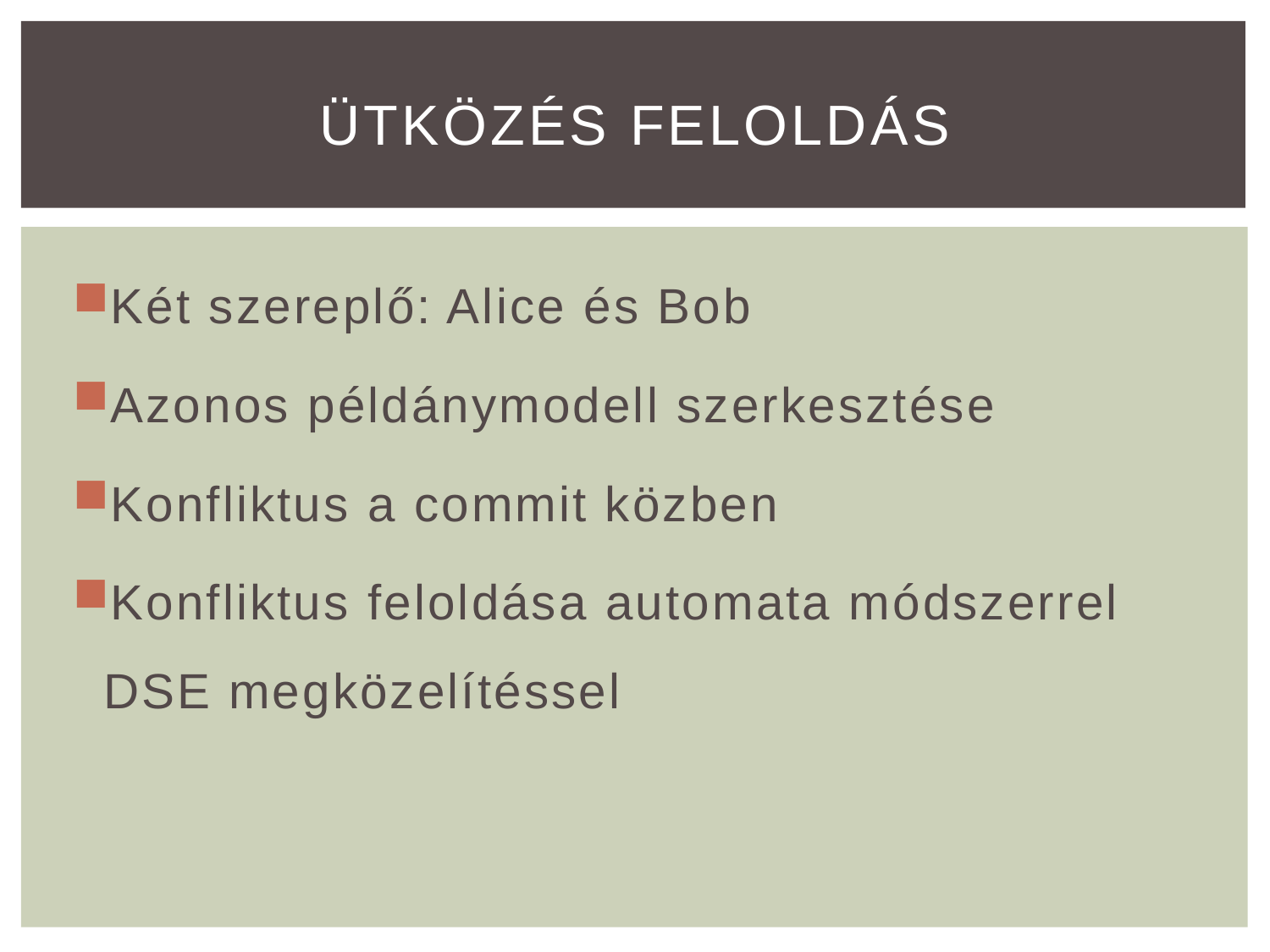

# Ütközés feloldás
Két szereplő: Alice és Bob
Azonos példánymodell szerkesztése
Konfliktus a commit közben
Konfliktus feloldása automata módszerrel DSE megközelítéssel